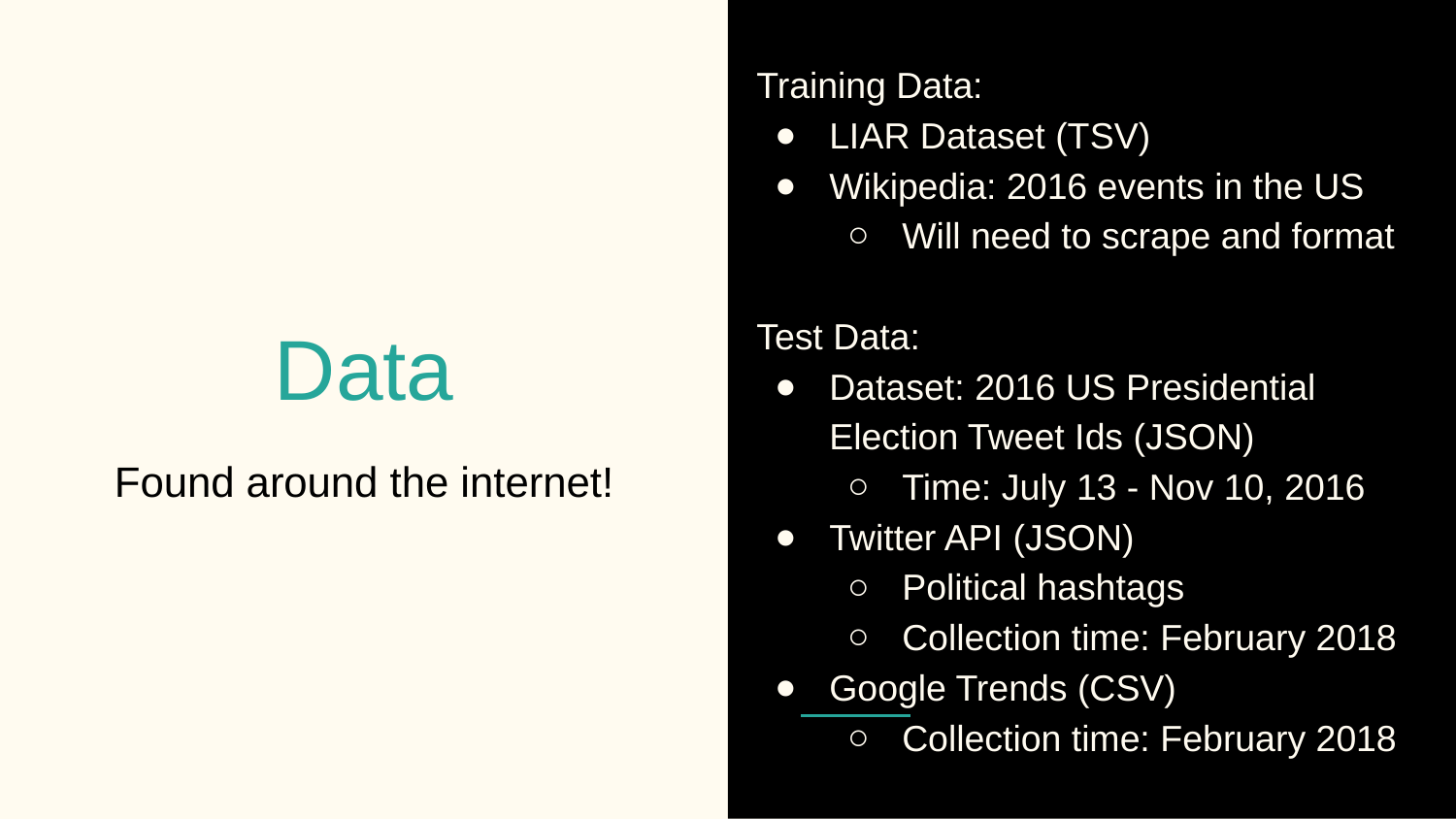

Training Data:
LIAR Dataset (TSV)
Wikipedia: 2016 events in the US
Will need to scrape and format

Test Data:
Dataset: 2016 US Presidential Election Tweet Ids (JSON)
Time: July 13 - Nov 10, 2016
Twitter API (JSON)
Political hashtags
Collection time: February 2018
Google Trends (CSV)
Collection time: February 2018
# Data
Found around the internet!